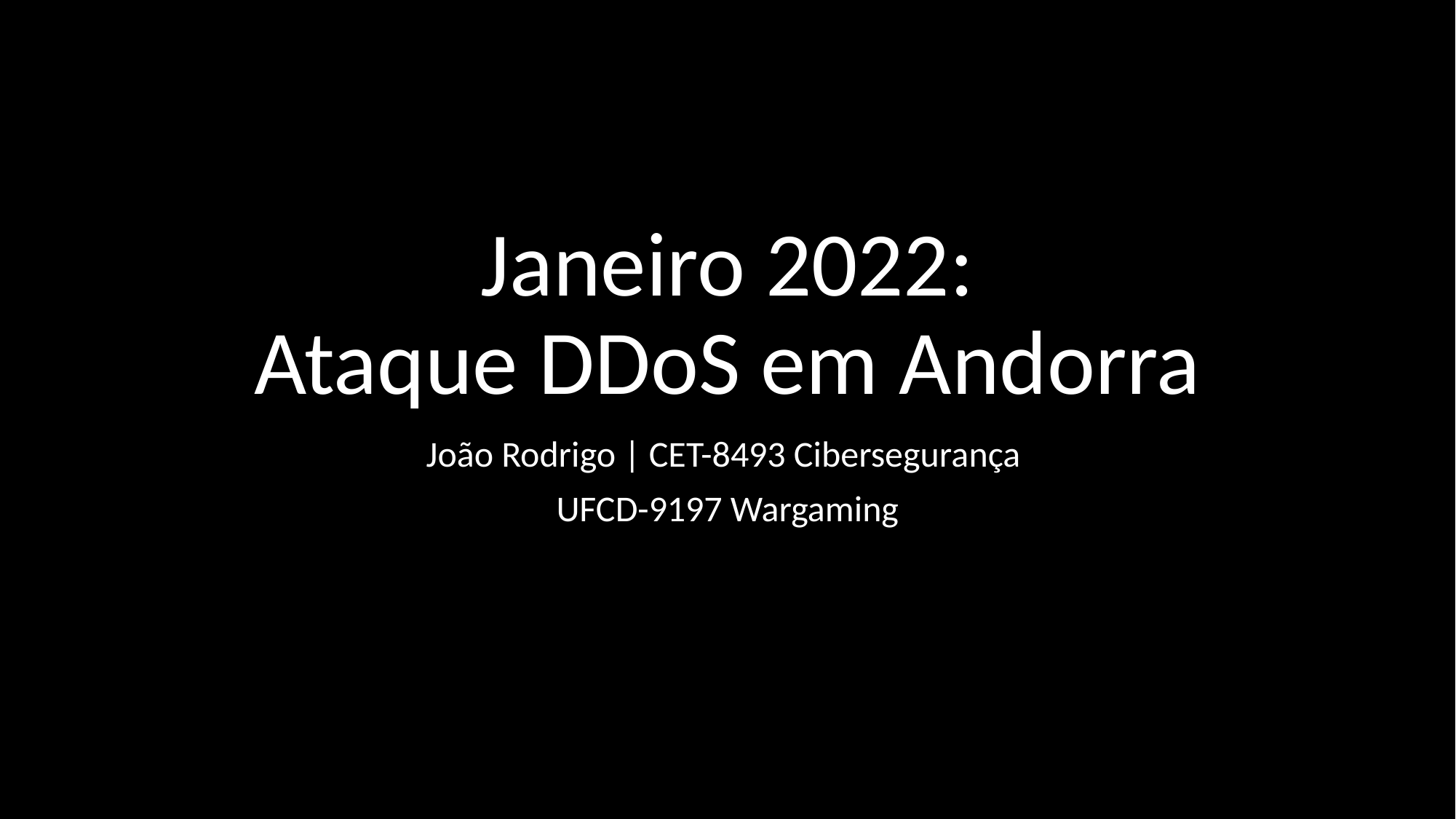

# Janeiro 2022: Ataque DDoS em Andorra
João Rodrigo | CET-8493 Cibersegurança
UFCD-9197 Wargaming